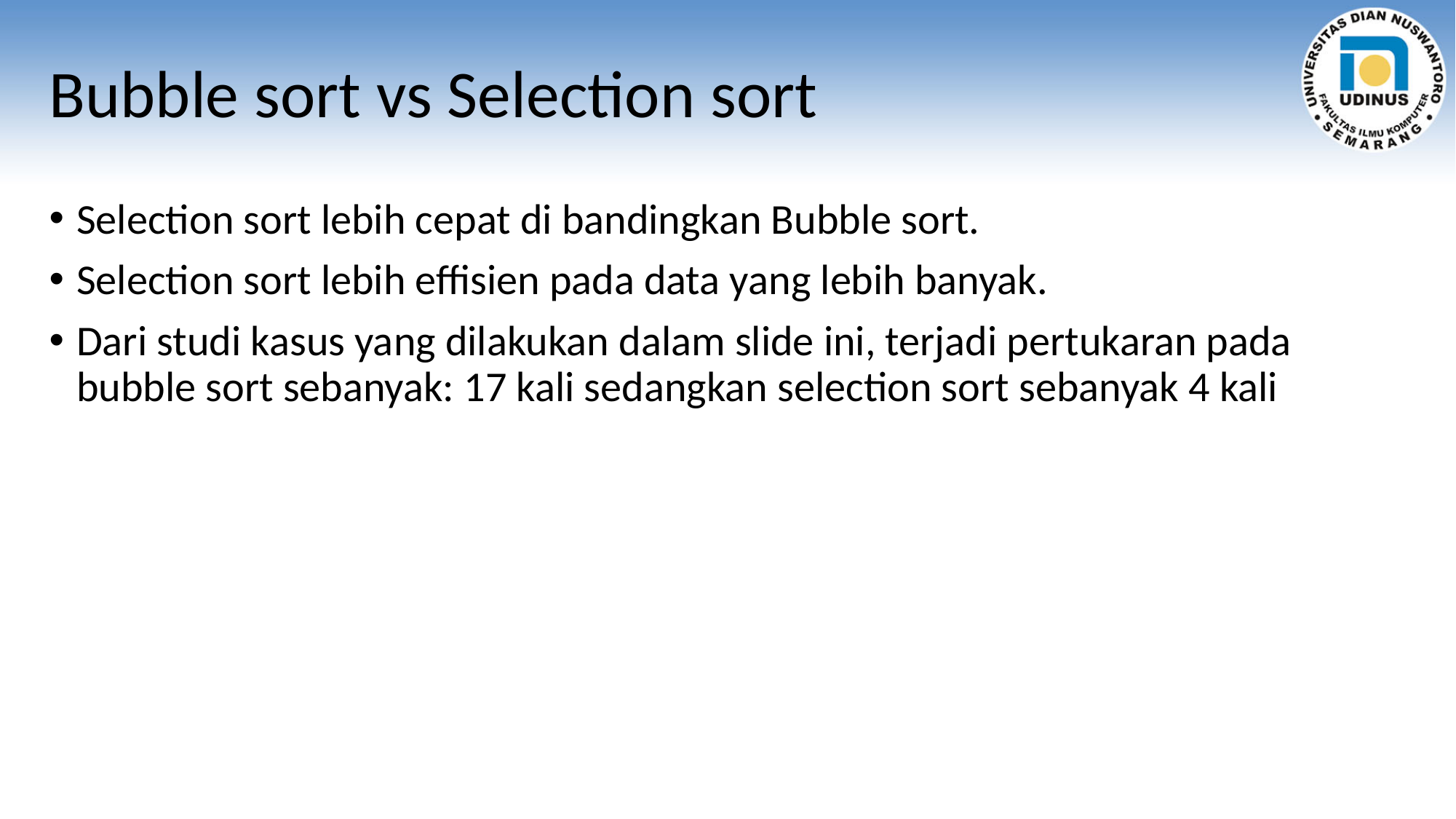

# Bubble sort vs Selection sort
Selection sort lebih cepat di bandingkan Bubble sort.
Selection sort lebih effisien pada data yang lebih banyak.
Dari studi kasus yang dilakukan dalam slide ini, terjadi pertukaran pada bubble sort sebanyak: 17 kali sedangkan selection sort sebanyak 4 kali